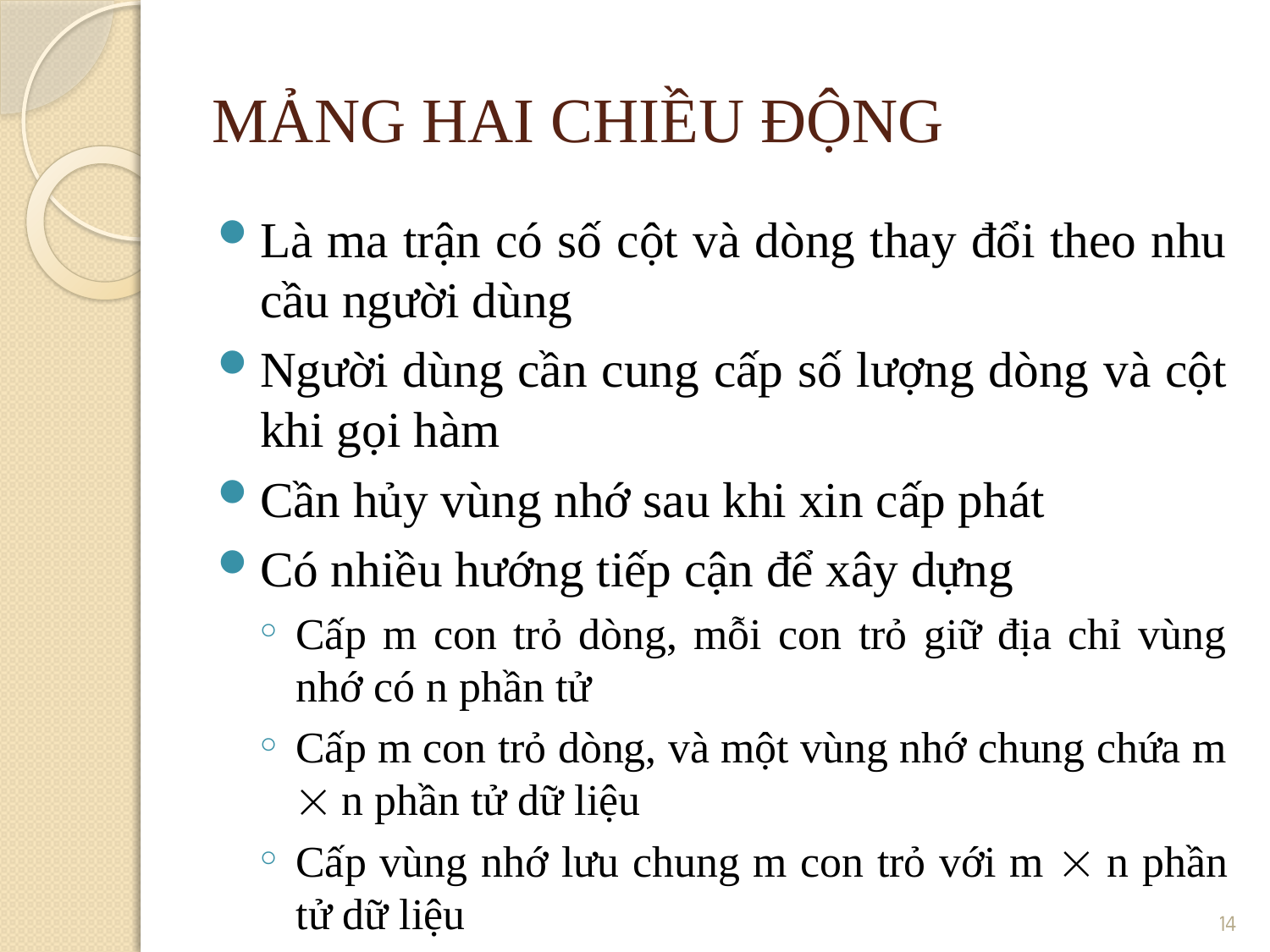

MẢNG HAI CHIỀU ĐỘNG
Là ma trận có số cột và dòng thay đổi theo nhu cầu người dùng
Người dùng cần cung cấp số lượng dòng và cột khi gọi hàm
Cần hủy vùng nhớ sau khi xin cấp phát
Có nhiều hướng tiếp cận để xây dựng
Cấp m con trỏ dòng, mỗi con trỏ giữ địa chỉ vùng nhớ có n phần tử
Cấp m con trỏ dòng, và một vùng nhớ chung chứa m × n phần tử dữ liệu
Cấp vùng nhớ lưu chung m con trỏ với m × n phần tử dữ liệu
14